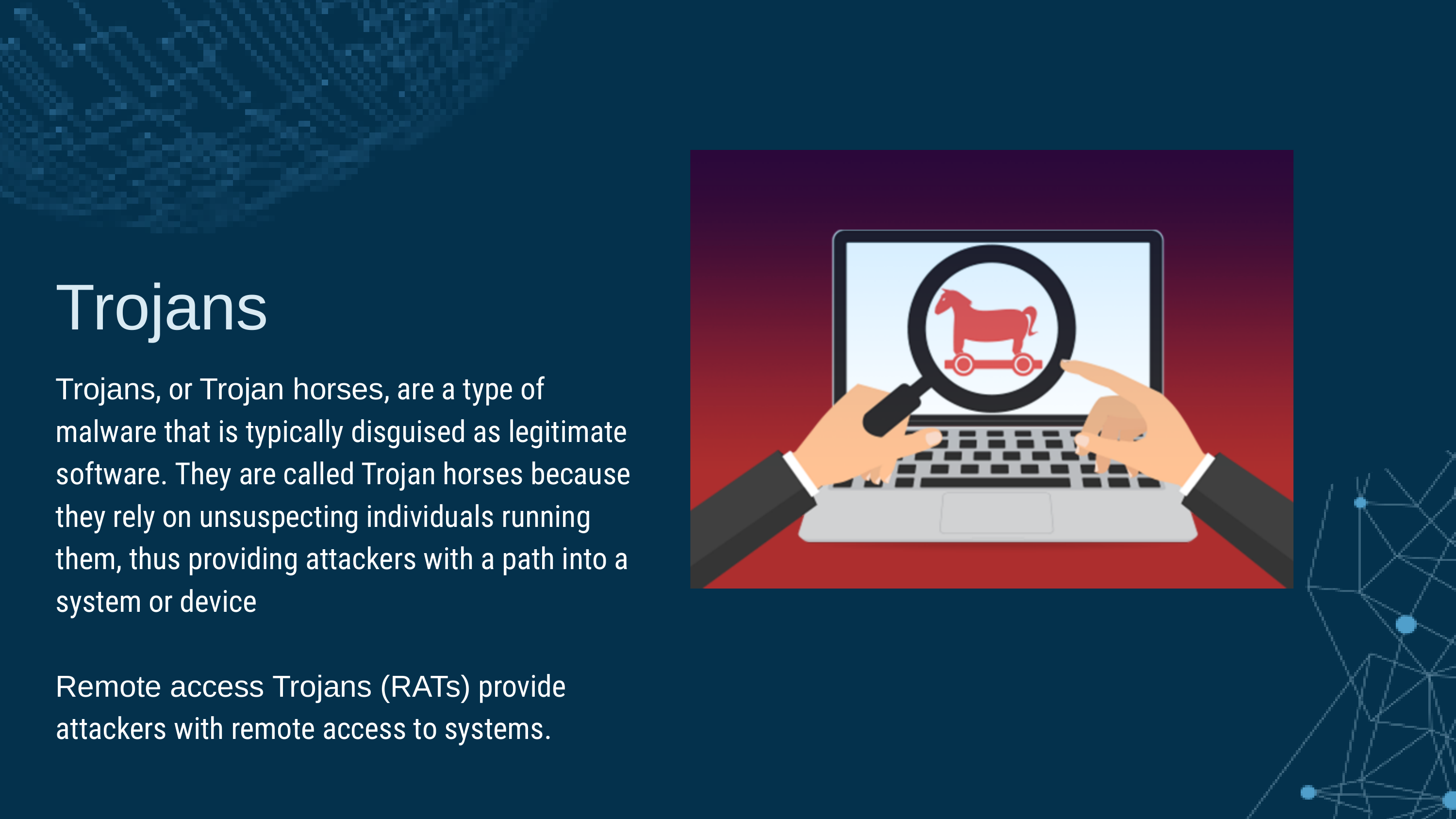

Trojans
Trojans, or Trojan horses, are a type of malware that is typically disguised as legitimate software. They are called Trojan horses because they rely on unsuspecting individuals running them, thus providing attackers with a path into a system or device

Remote access Trojans (RATs) provide attackers with remote access to systems.